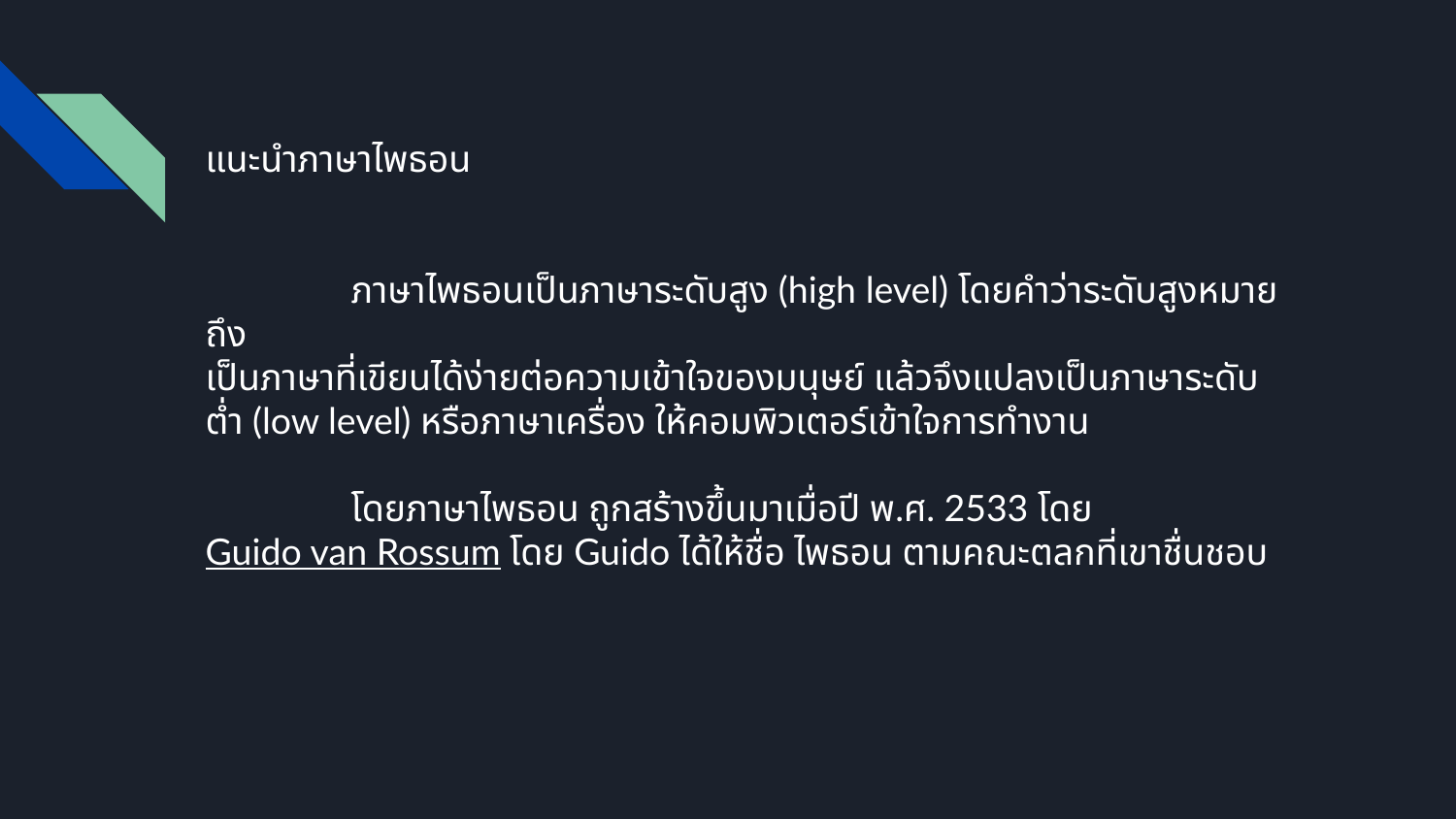

# แนะนำภาษาไพธอน

	ภาษาไพธอนเป็นภาษาระดับสูง (high level) โดยคำว่าระดับสูงหมายถึง
เป็นภาษาที่เขียนได้ง่ายต่อความเข้าใจของมนุษย์ แล้วจึงแปลงเป็นภาษาระดับต่ำ (low level) หรือภาษาเครื่อง ให้คอมพิวเตอร์เข้าใจการทำงาน

	โดยภาษาไพธอน ถูกสร้างขึ้นมาเมื่อปี พ.ศ. 2533 โดย Guido van Rossum โดย Guido ได้ให้ชื่อ ไพธอน ตามคณะตลกที่เขาชื่นชอบ